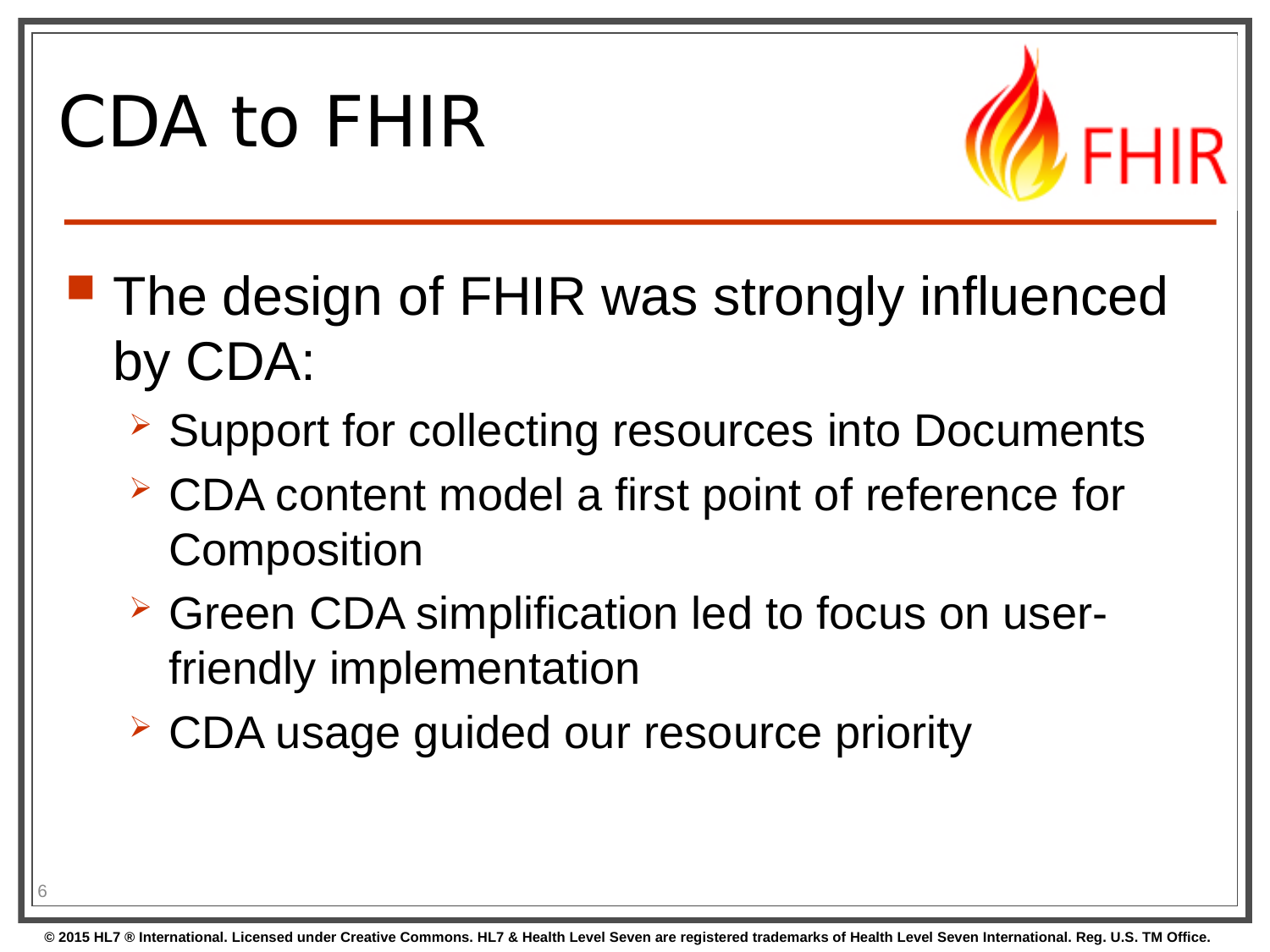

# CDA to FHIR
The design of FHIR was strongly influenced by CDA:
Support for collecting resources into Documents
CDA content model a first point of reference for Composition
Green CDA simplification led to focus on user-friendly implementation
CDA usage guided our resource priority
6